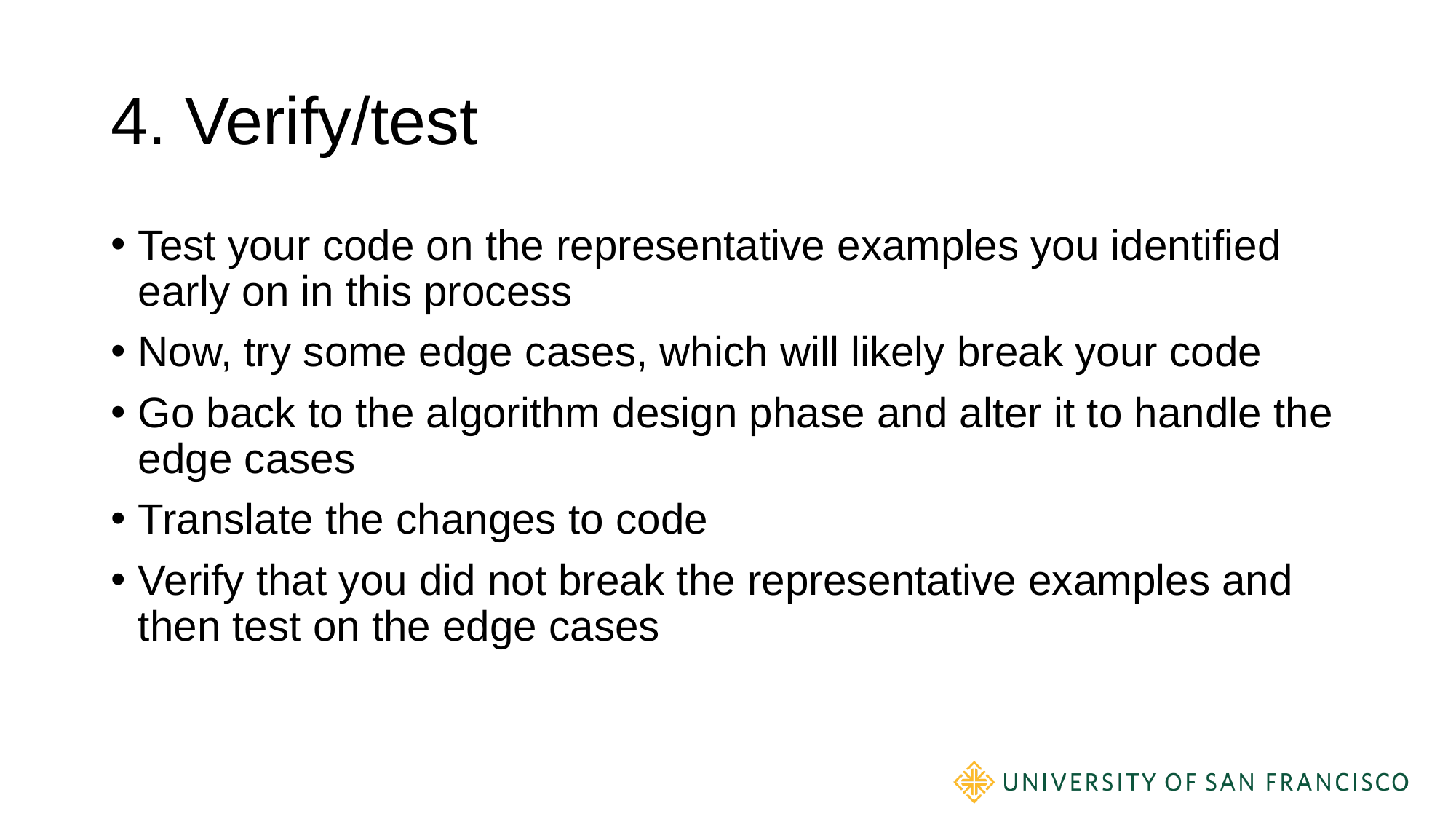

# 4. Verify/test
Test your code on the representative examples you identified early on in this process
Now, try some edge cases, which will likely break your code
Go back to the algorithm design phase and alter it to handle the edge cases
Translate the changes to code
Verify that you did not break the representative examples and then test on the edge cases